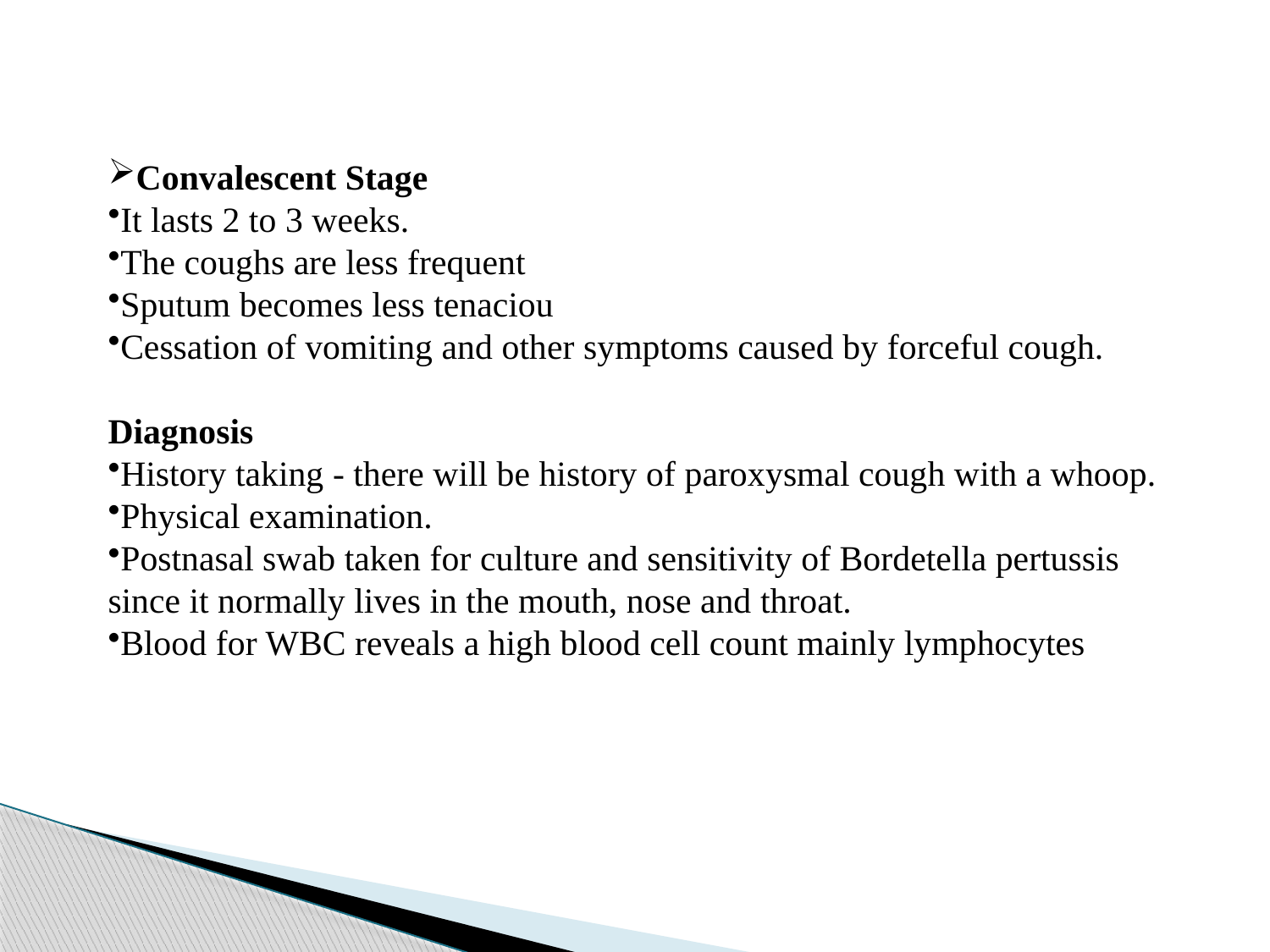

Convalescent Stage
It lasts 2 to 3 weeks.
The coughs are less frequent
Sputum becomes less tenaciou
Cessation of vomiting and other symptoms caused by forceful cough.

Diagnosis
History taking - there will be history of paroxysmal cough with a whoop.
Physical examination.
Postnasal swab taken for culture and sensitivity of Bordetella pertussis since it normally lives in the mouth, nose and throat.
Blood for WBC reveals a high blood cell count mainly lymphocytes